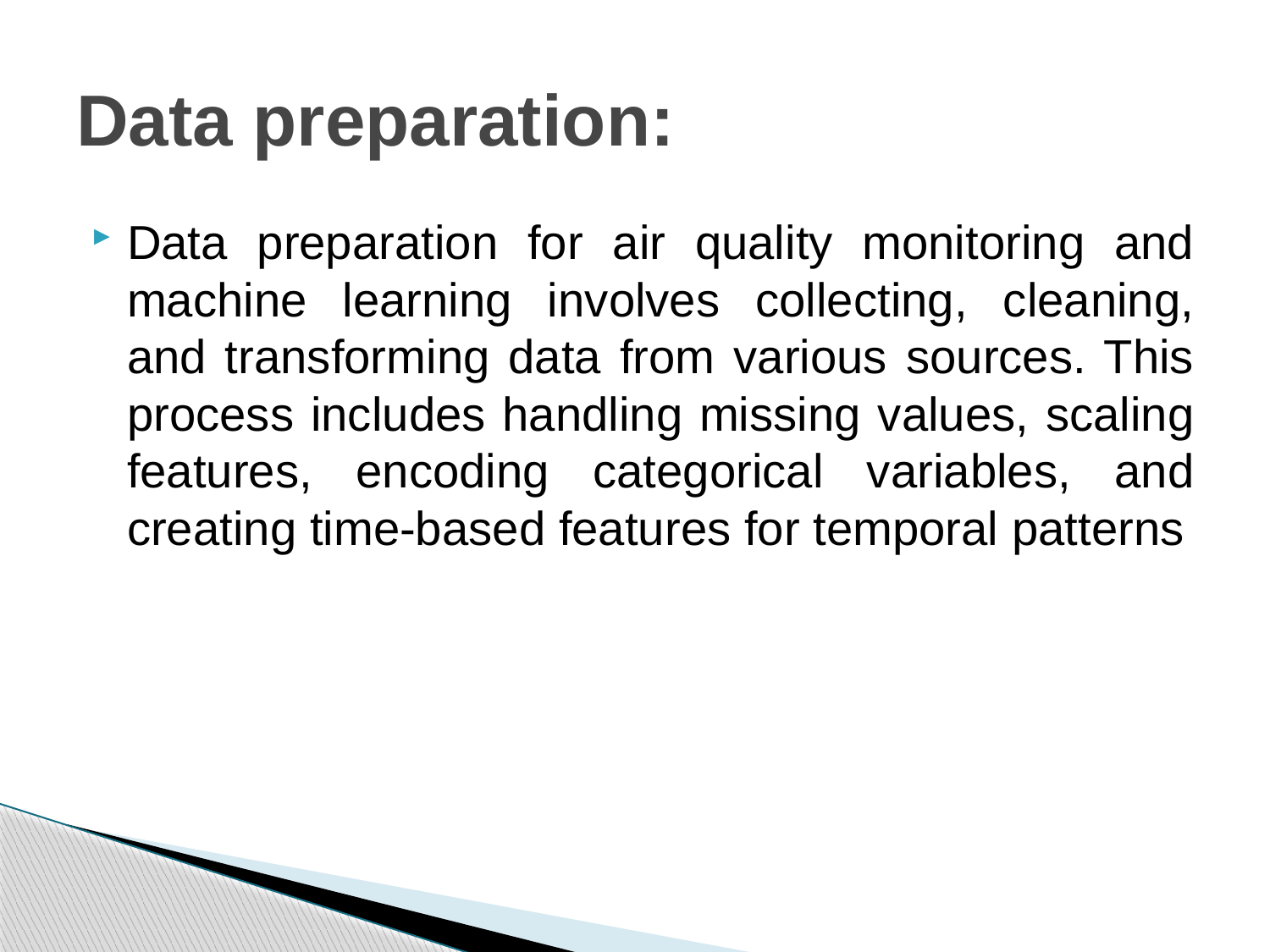

# Data preparation:
Data preparation for air quality monitoring and machine learning involves collecting, cleaning, and transforming data from various sources. This process includes handling missing values, scaling features, encoding categorical variables, and creating time-based features for temporal patterns